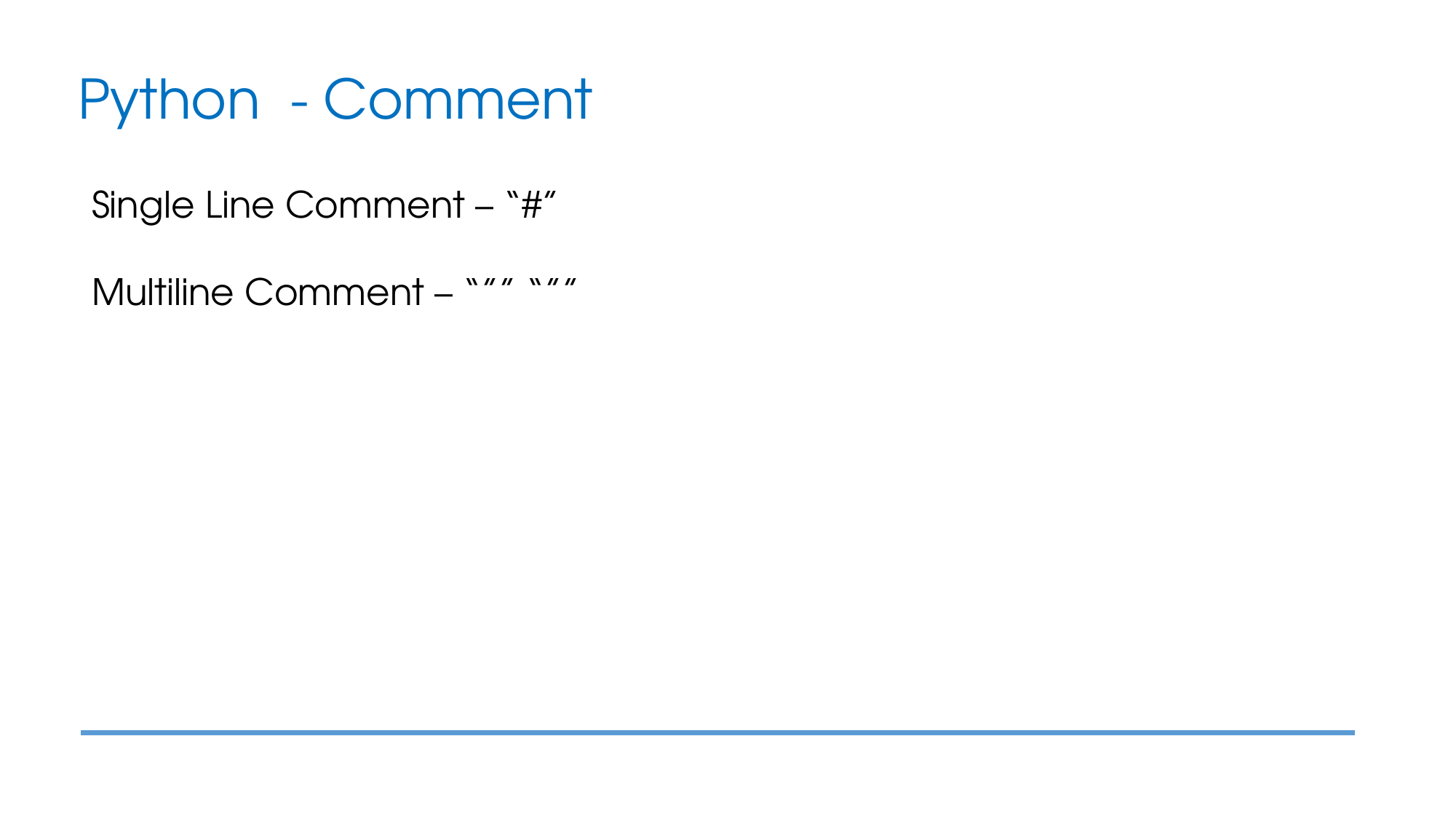

Python  - Comment
Single Line Comment – “#”

Multiline Comment – “”” “””